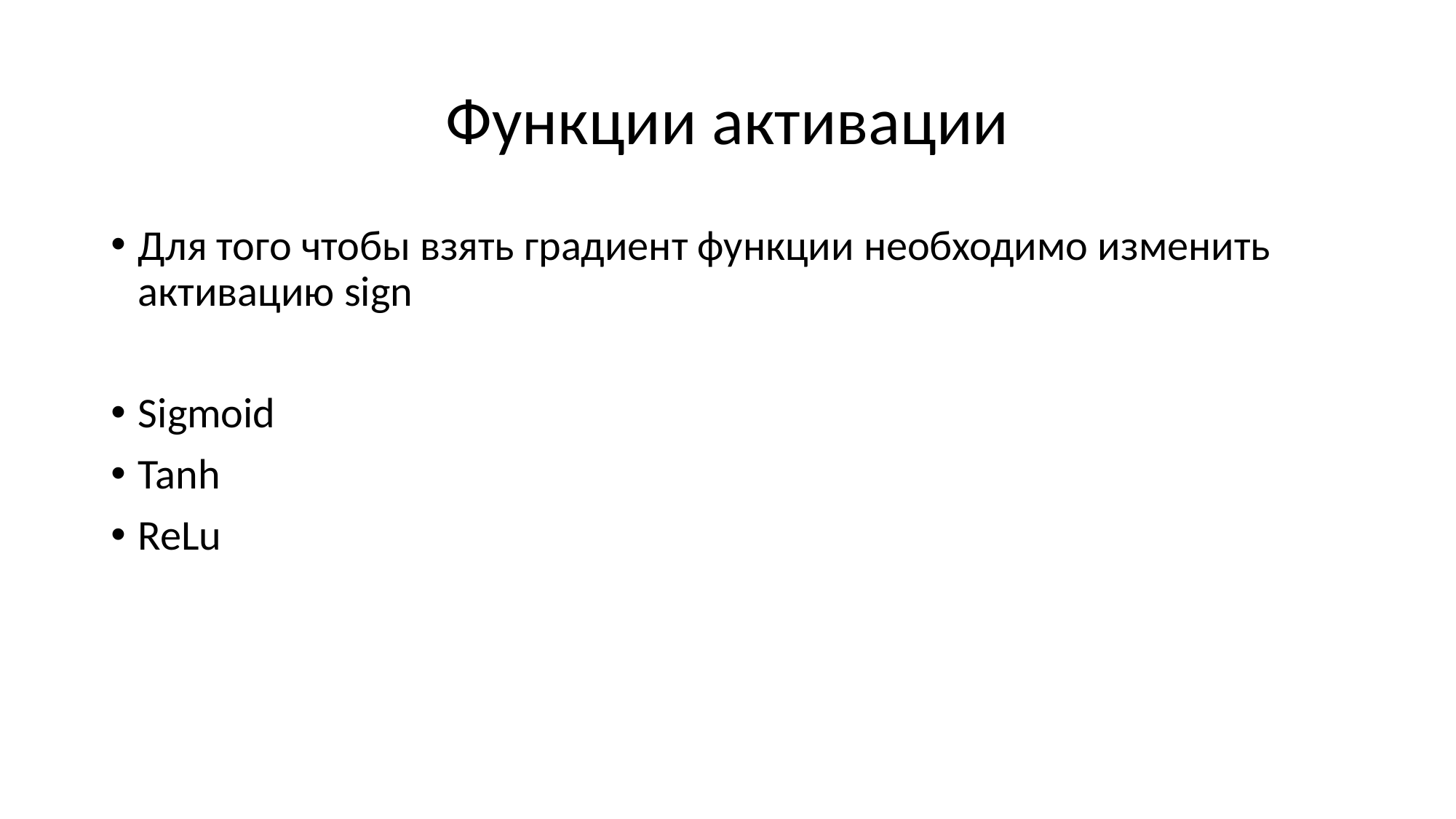

# Функции активации
Для того чтобы взять градиент функции необходимо изменить активацию sign

Sigmoid
Tanh
ReLu